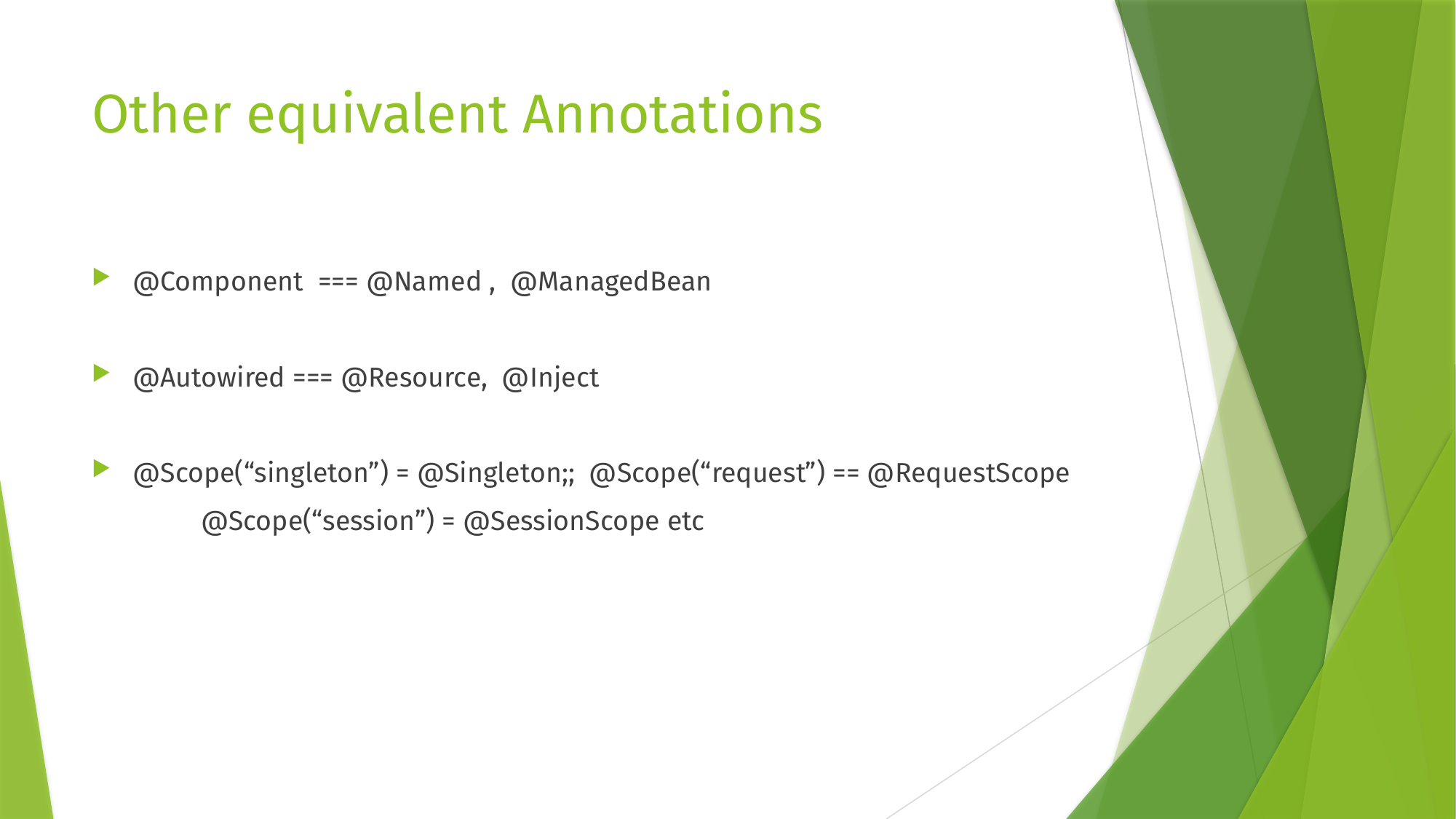

# Other equivalent Annotations
@Component  === @Named ,  @ManagedBean

@Autowired === @Resource,  @Inject

@Scope(“singleton”) = @Singleton;;  @Scope(“request”) == @RequestScope
	@Scope(“session”) = @SessionScope etc